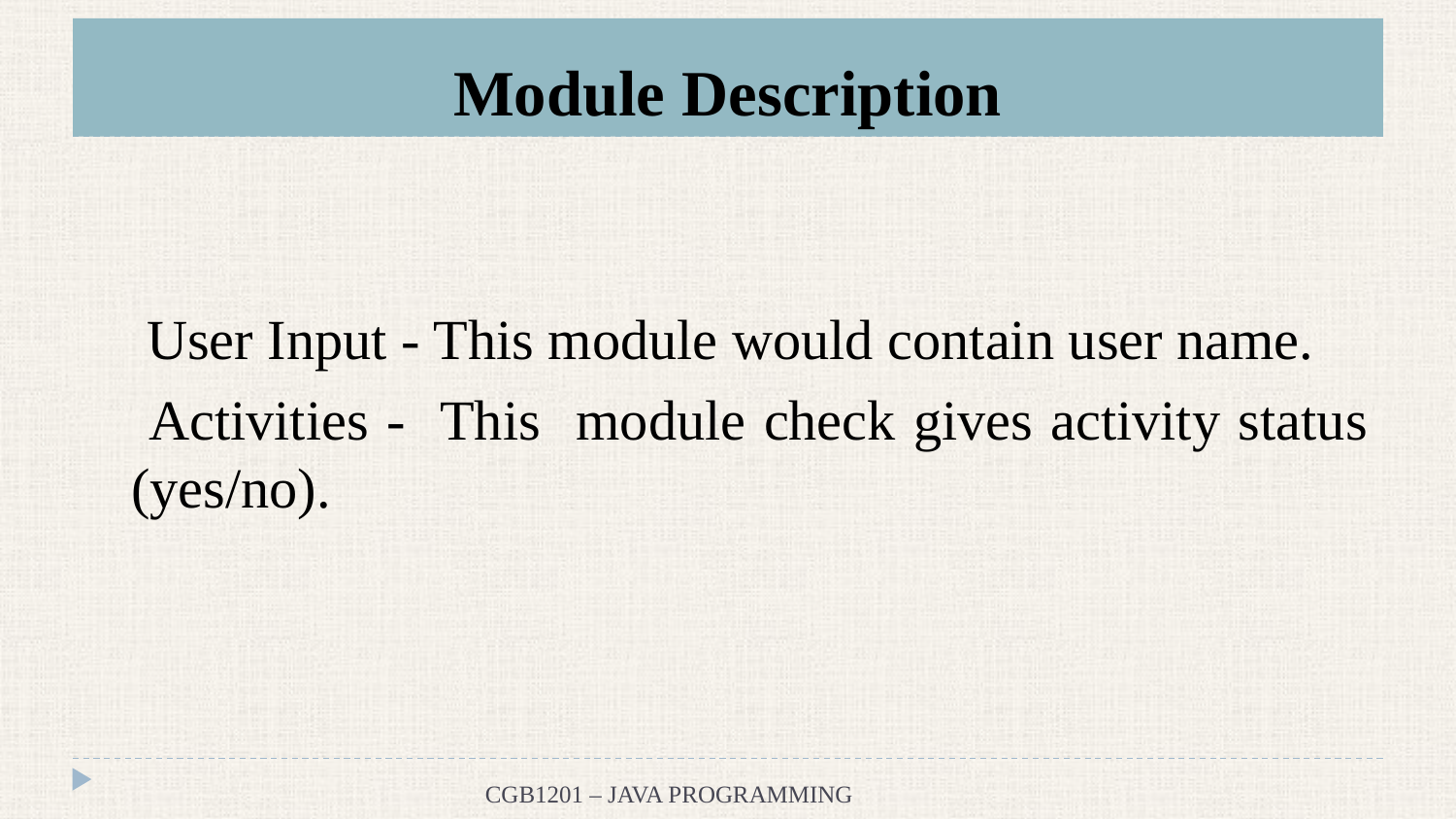

# Module Description

 User Input - This module would contain user name.
 Activities -  This  module check gives activity status (yes/no).
8
CGB1201 – JAVA PROGRAMMING